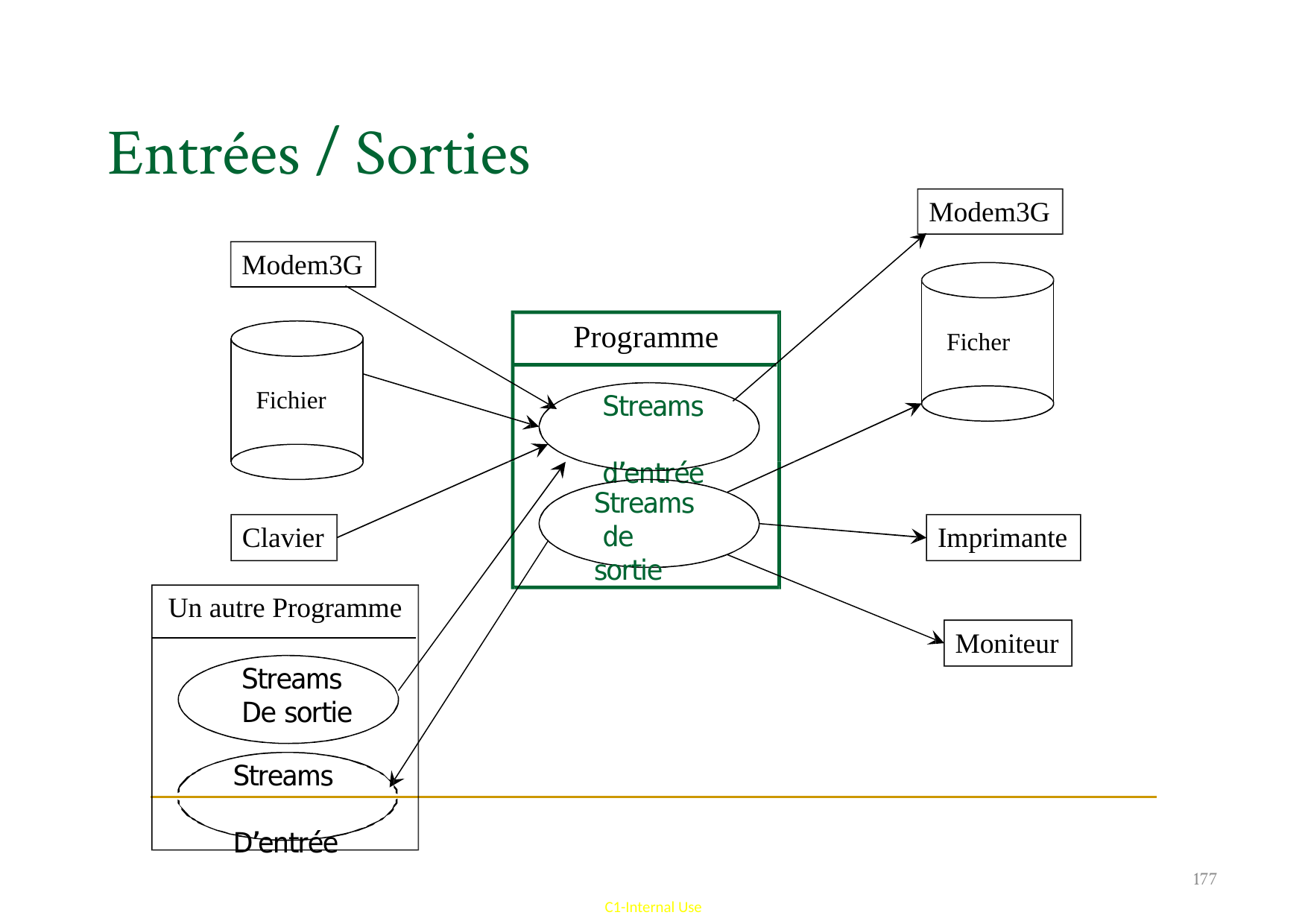

# Entrées / Sorties

Modem3G

Modem3G

Programme

Ficher

Fichier

Streams  d’entrée

Streams  de sortie

Clavier
Imprimante

Un autre Programme

Moniteur

Streams  De sortie

Streams  D’entrée

177